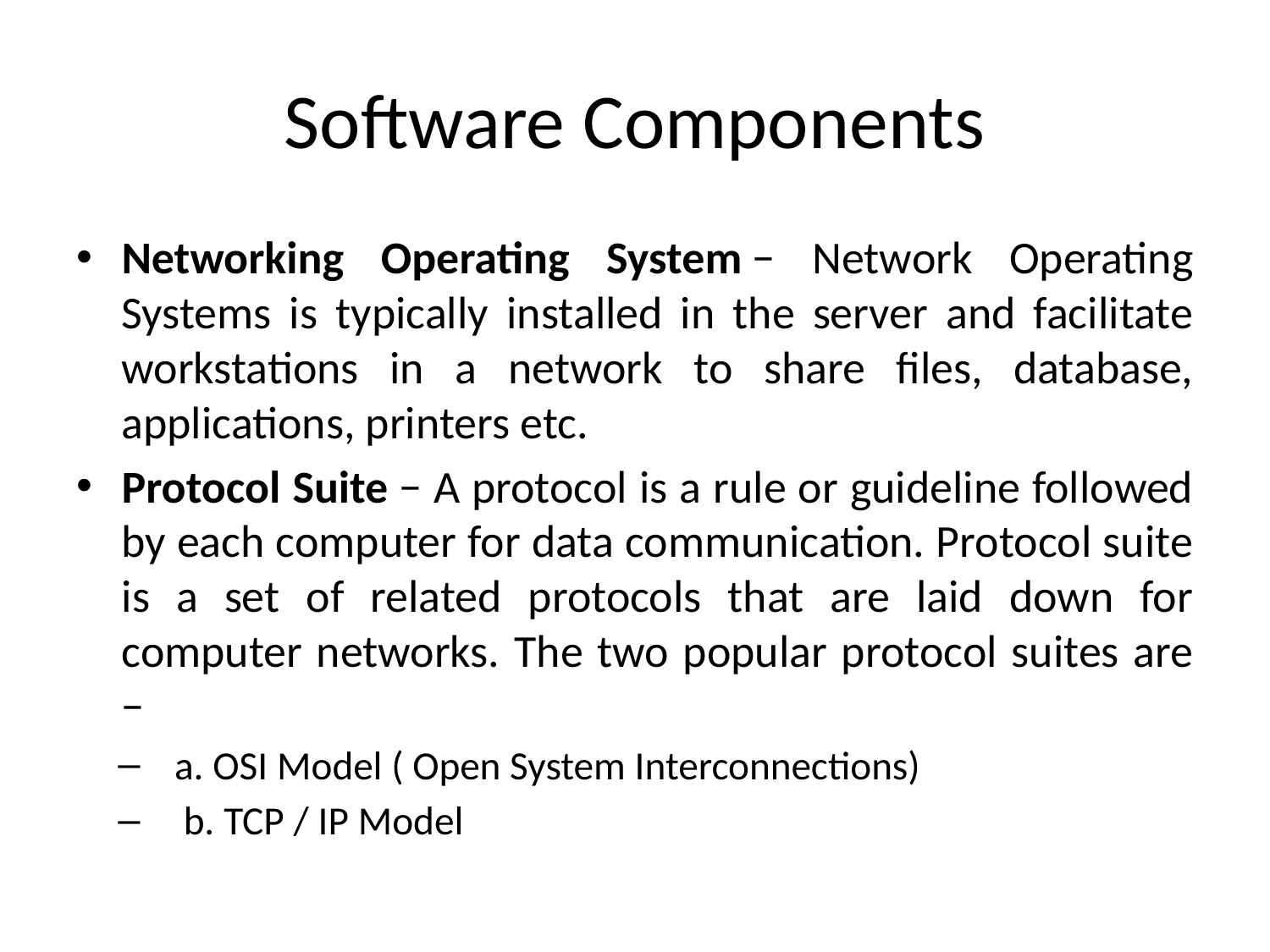

# Software Components
Networking Operating System − Network Operating Systems is typically installed in the server and facilitate workstations in a network to share files, database, applications, printers etc.
Protocol Suite − A protocol is a rule or guideline followed by each computer for data communication. Protocol suite is a set of related protocols that are laid down for computer networks. The two popular protocol suites are −
a. OSI Model ( Open System Interconnections)
 b. TCP / IP Model